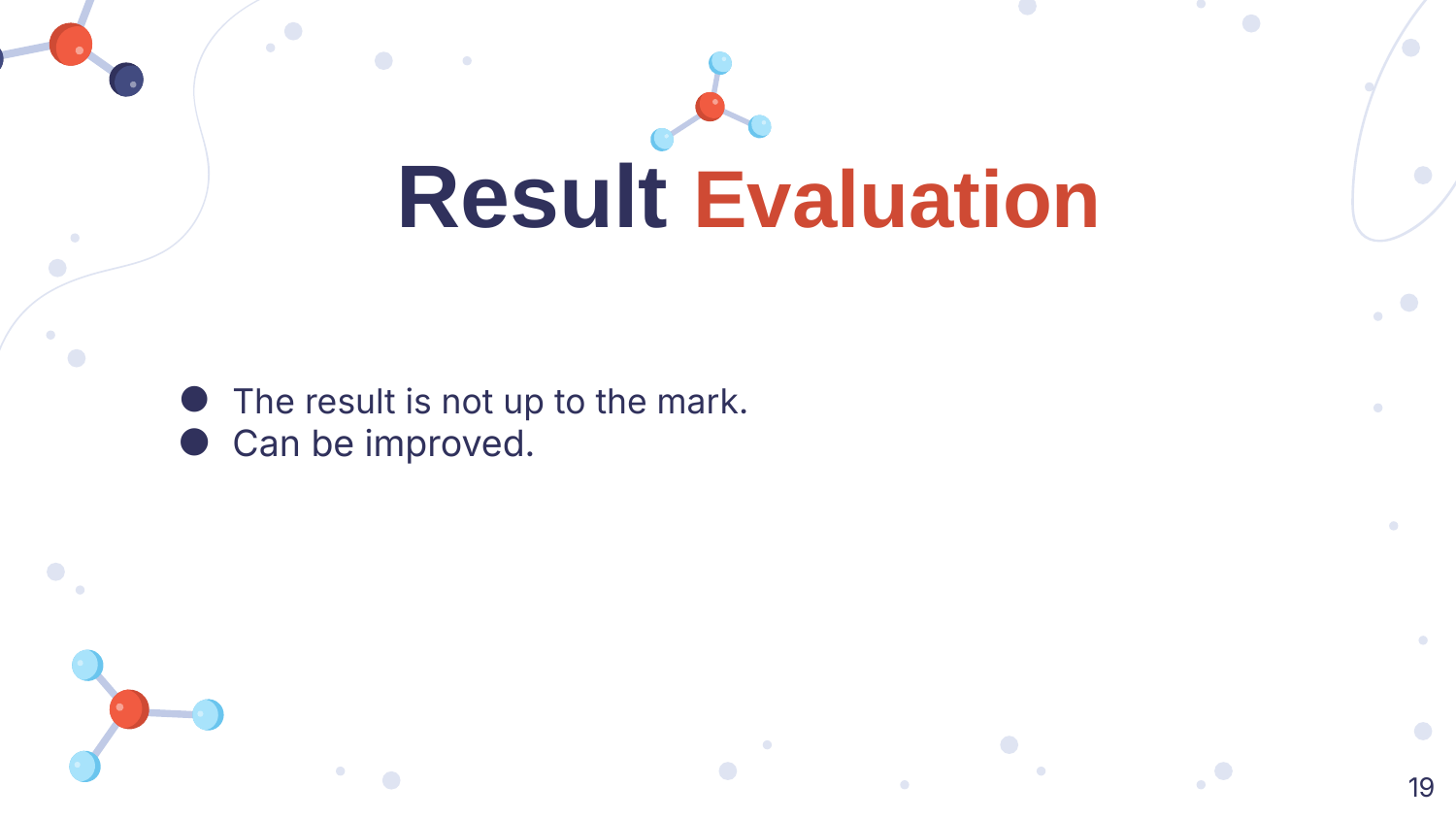

# Result Evaluation

The result is not up to the mark.
Can be improved.

19